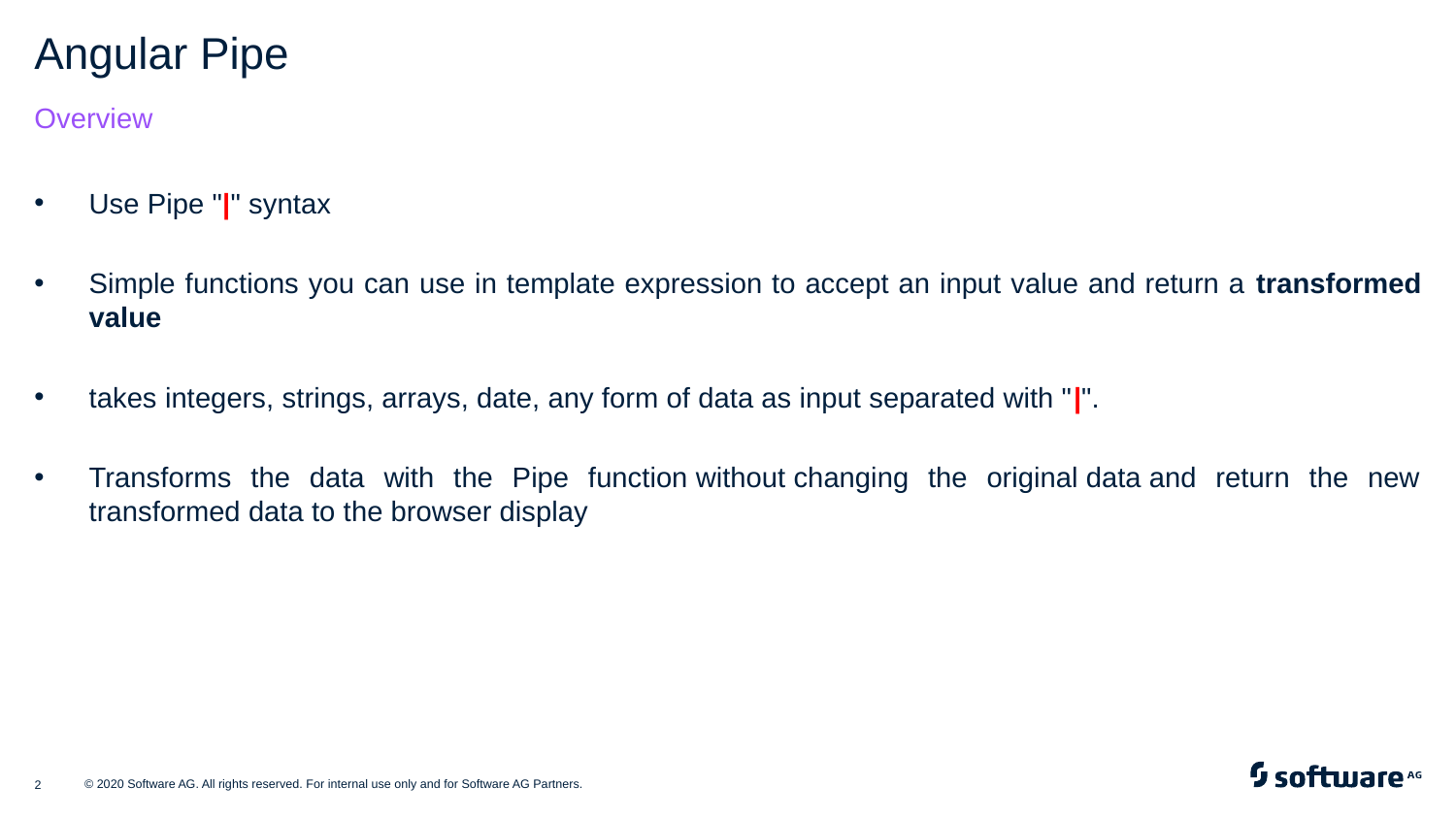

# Angular Pipe
Overview
Use Pipe "|" syntax

Simple functions you can use in template expression to accept an input value and return a transformed value

takes integers, strings, arrays, date, any form of data as input separated with "|".

Transforms the data with the Pipe function without changing the original data and return the new transformed data to the browser display
© 2020 Software AG. All rights reserved. For internal use only and for Software AG Partners.
2